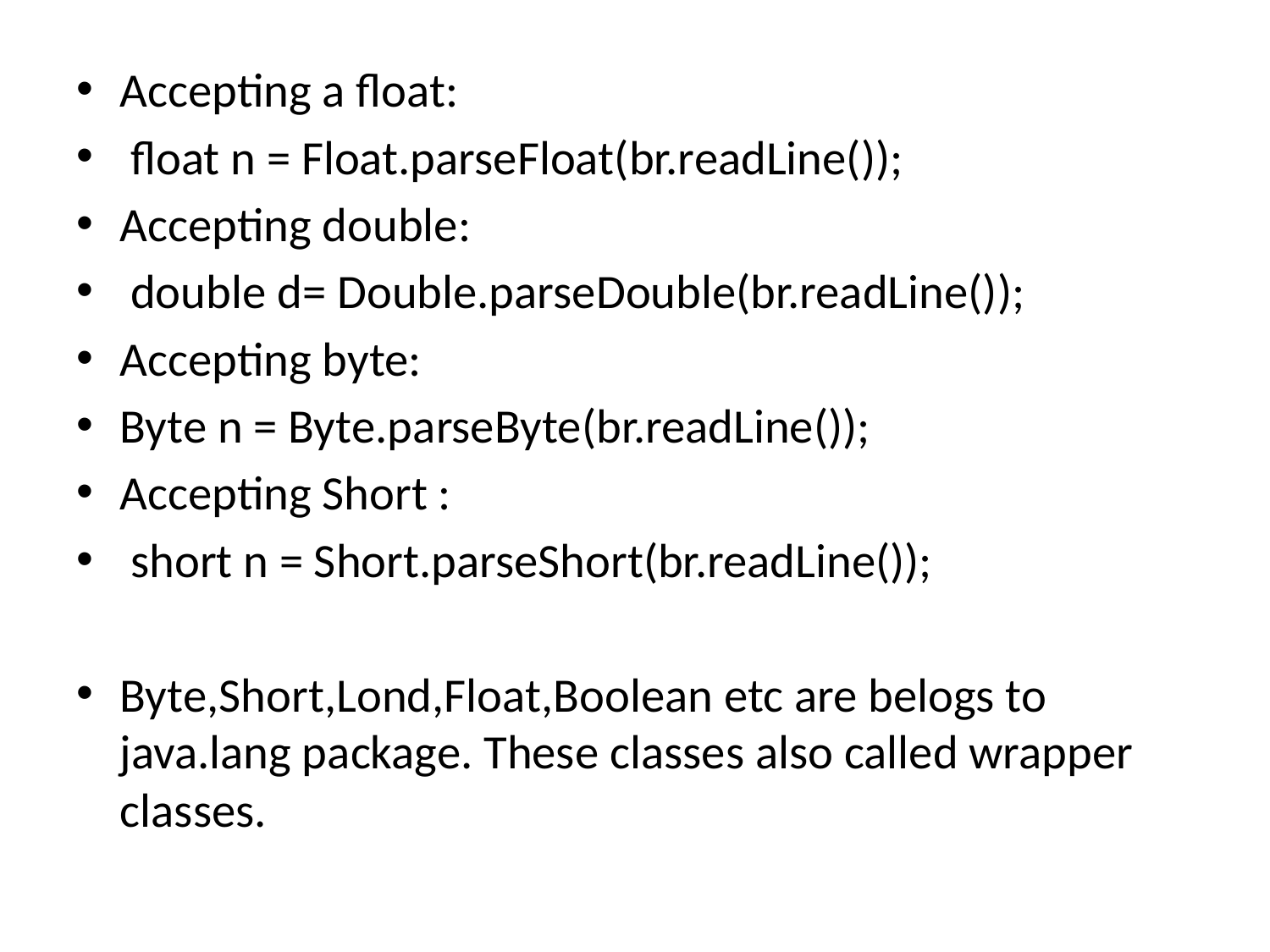

#
Accepting a float:
 float n = Float.parseFloat(br.readLine());
Accepting double:
 double d= Double.parseDouble(br.readLine());
Accepting byte:
Byte n = Byte.parseByte(br.readLine());
Accepting Short :
 short n = Short.parseShort(br.readLine());

Byte,Short,Lond,Float,Boolean etc are belogs to java.lang package. These classes also called wrapper classes.